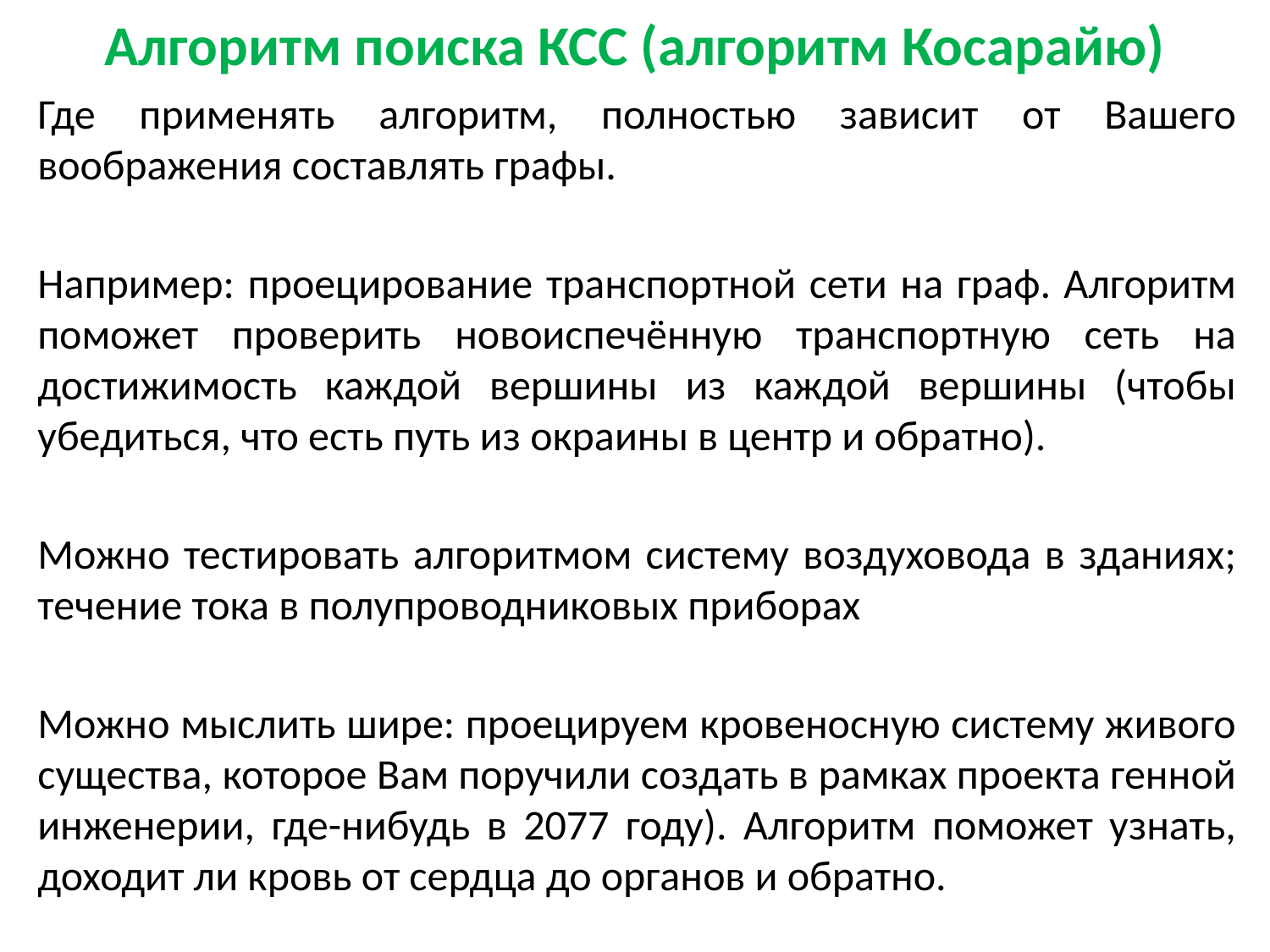

# Алгоритм поиска КСС (алгоритм Косарайю)
Где применять алгоритм, полностью зависит от Вашего воображения составлять графы.

Например: проецирование транспортной сети на граф. Алгоритм поможет проверить новоиспечённую транспортную сеть на достижимость каждой вершины из каждой вершины (чтобы убедиться, что есть путь из окраины в центр и обратно).

Можно тестировать алгоритмом систему воздуховода в зданиях; течение тока в полупроводниковых приборах

Можно мыслить шире: проецируем кровеносную систему живого существа, которое Вам поручили создать в рамках проекта генной инженерии, где-нибудь в 2077 году). Алгоритм поможет узнать, доходит ли кровь от сердца до органов и обратно.